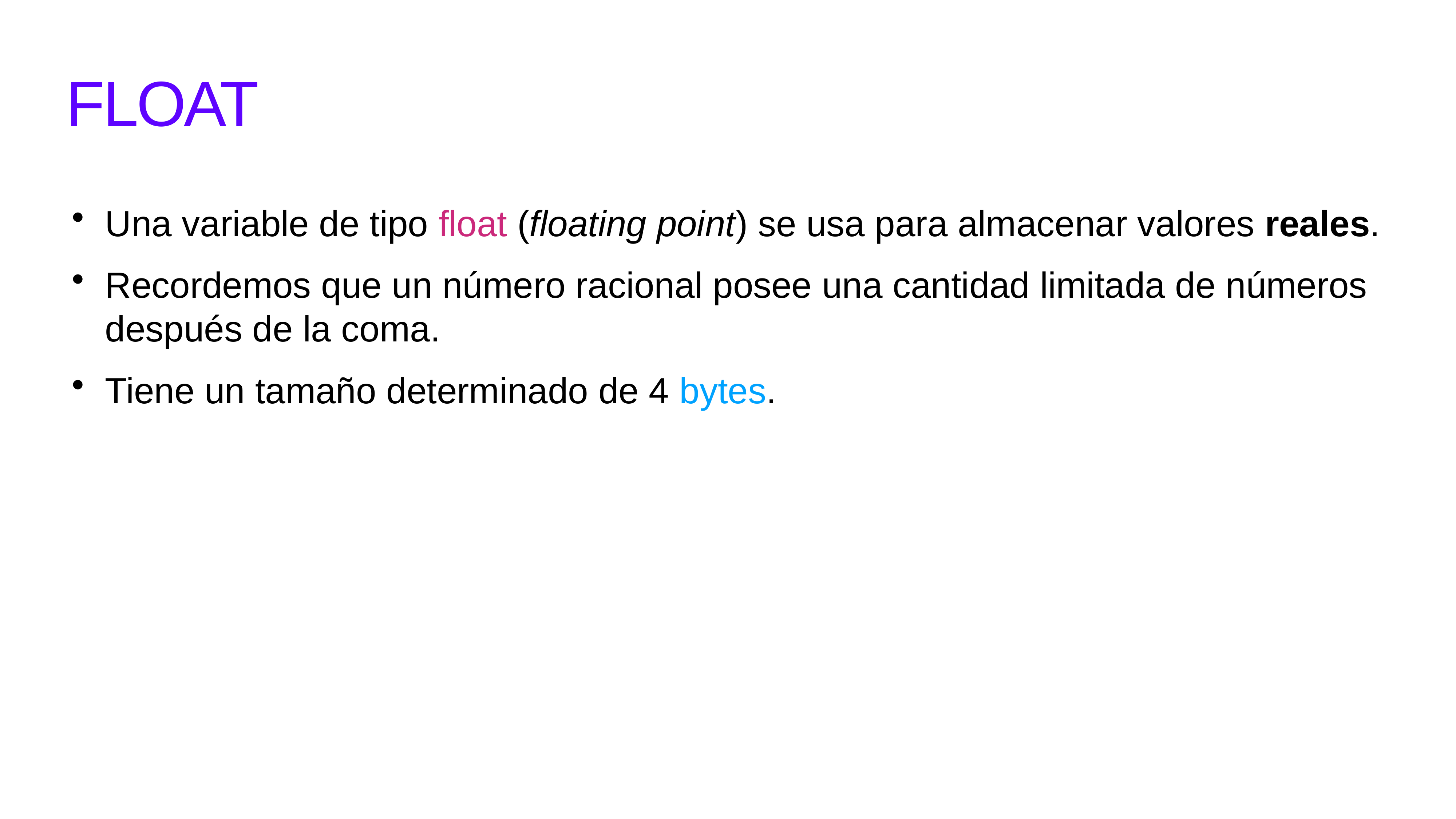

FLOAT
Una variable de tipo float (floating point) se usa para almacenar valores reales.
Recordemos que un número racional posee una cantidad limitada de números después de la coma.
Tiene un tamaño determinado de 4 bytes.